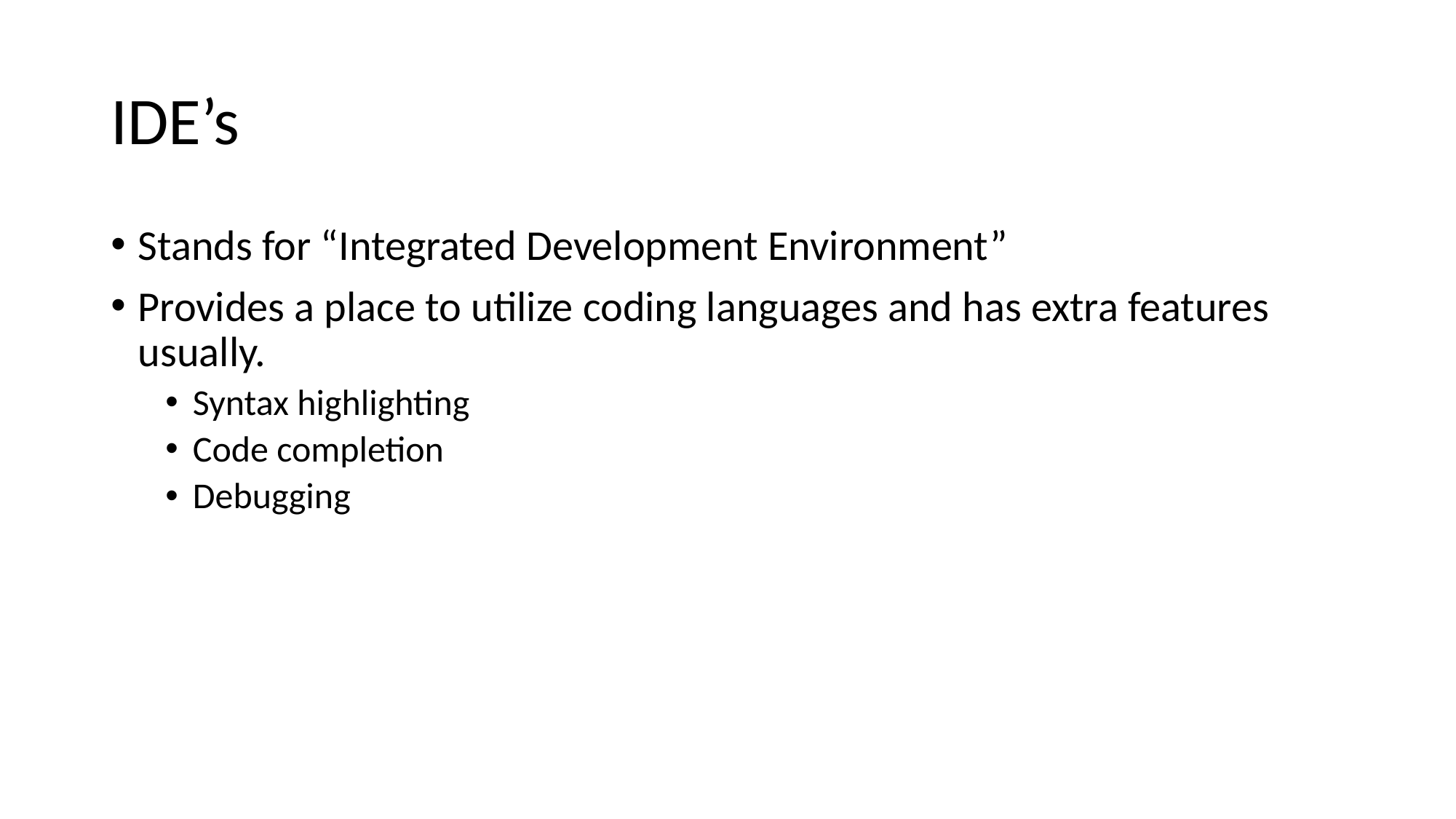

# IDE’s
Stands for “Integrated Development Environment”
Provides a place to utilize coding languages and has extra features usually.
Syntax highlighting
Code completion
Debugging